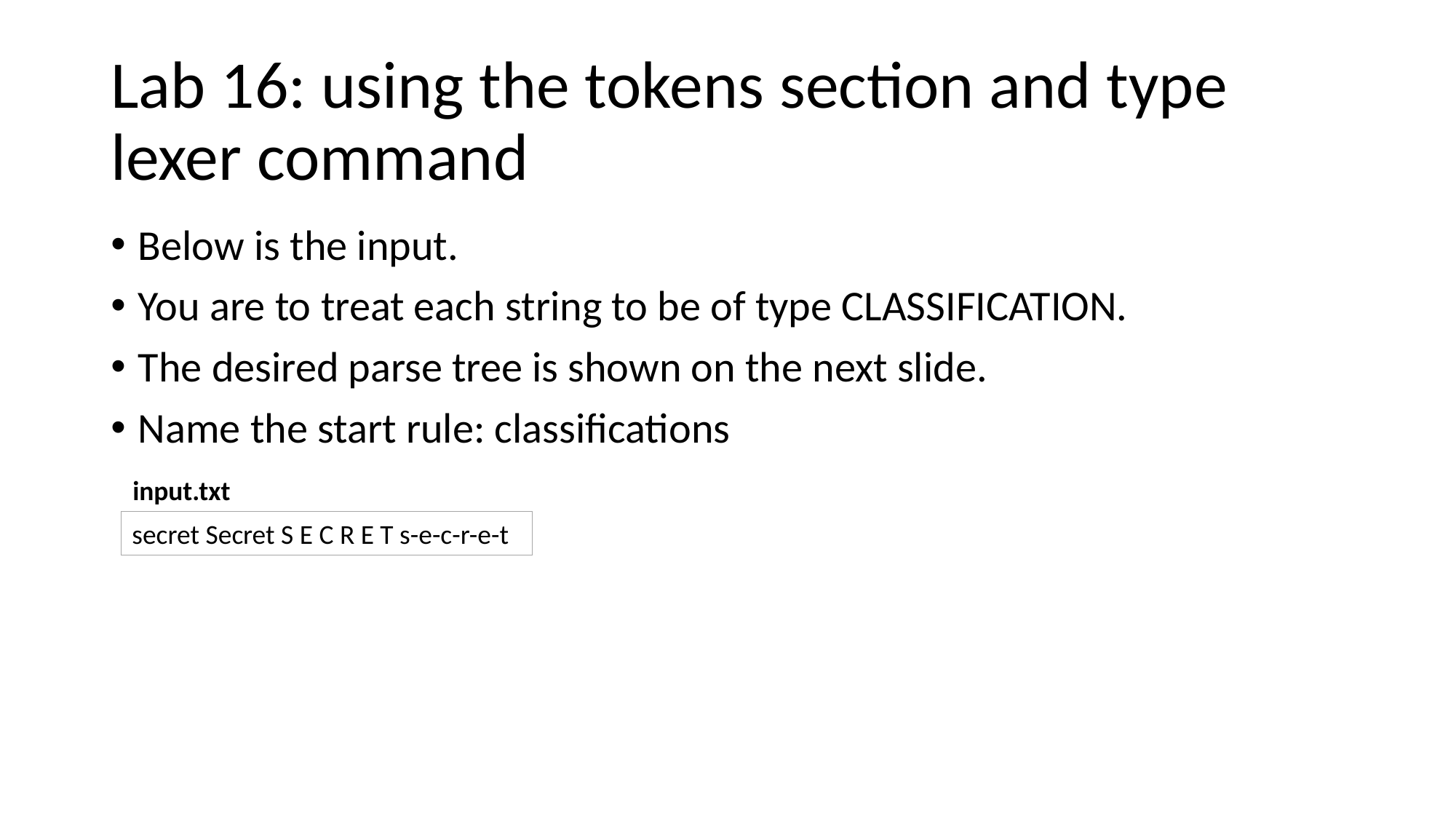

# Lab 16: using the tokens section and type lexer command
Below is the input.
You are to treat each string to be of type CLASSIFICATION.
The desired parse tree is shown on the next slide.
Name the start rule: classifications
input.txt
secret Secret S E C R E T s-e-c-r-e-t